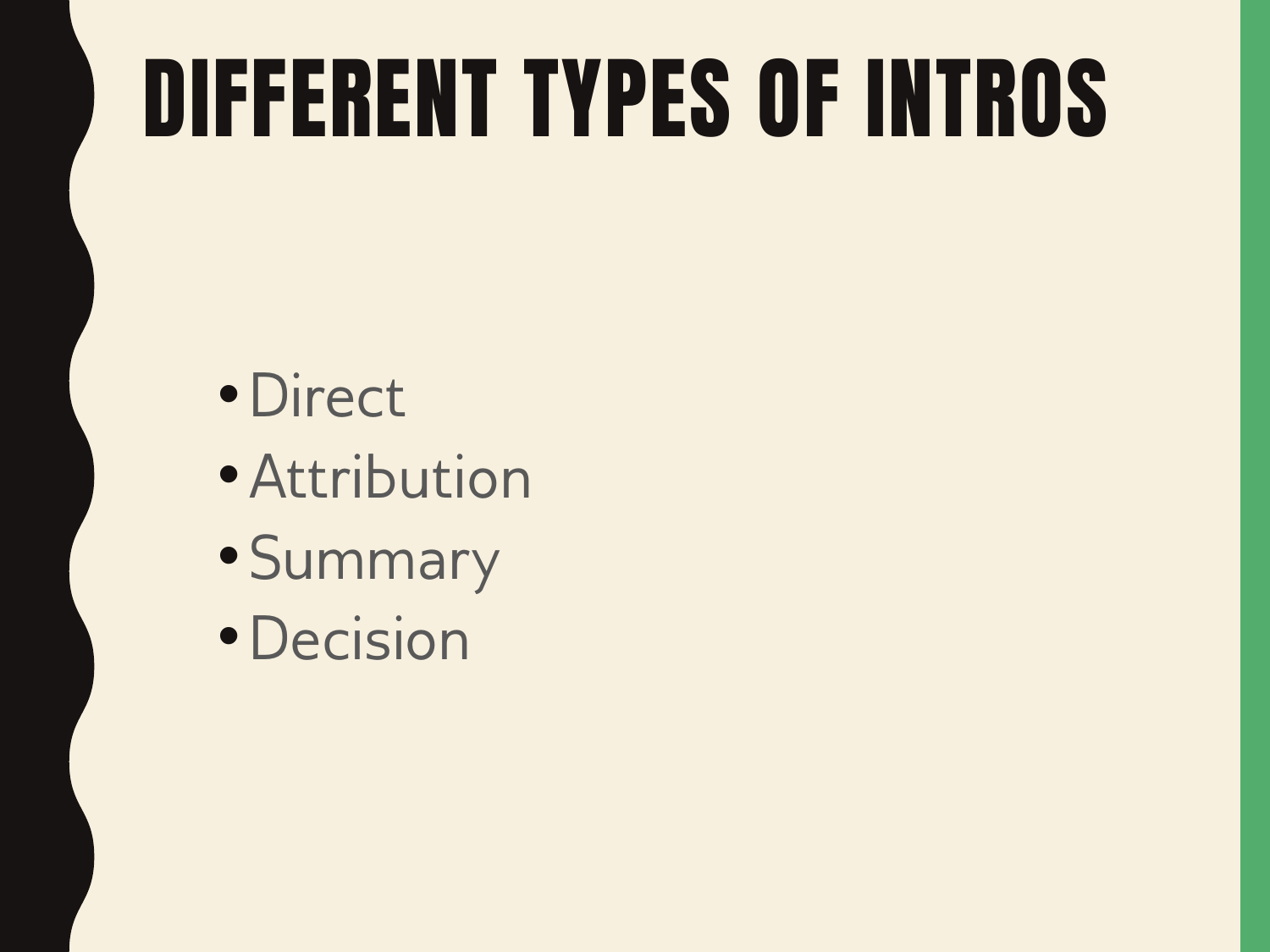

# Different types of intros
Direct
Attribution
Summary
Decision